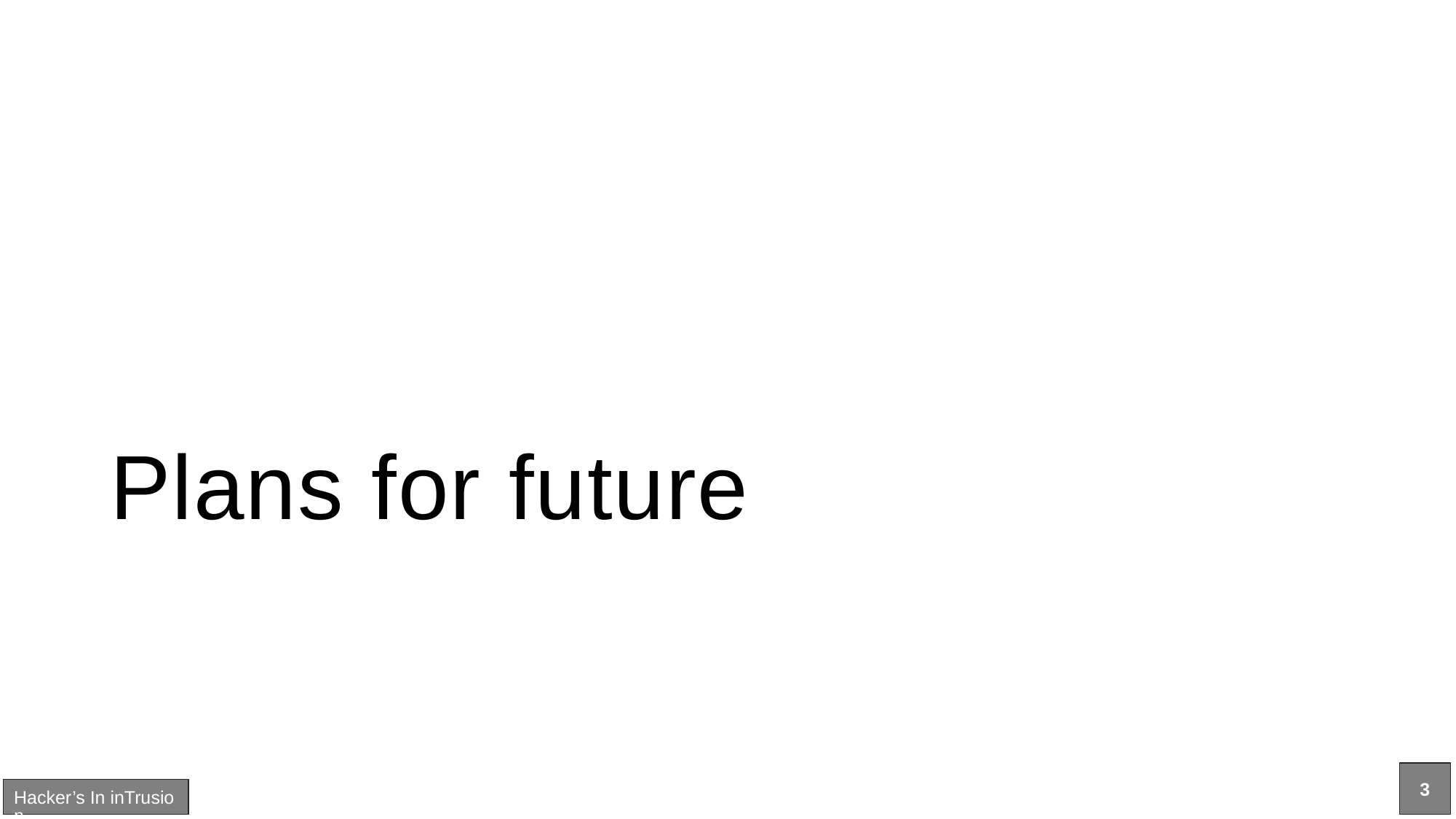

# Plans for future

3
Hacker’s In inTrusion